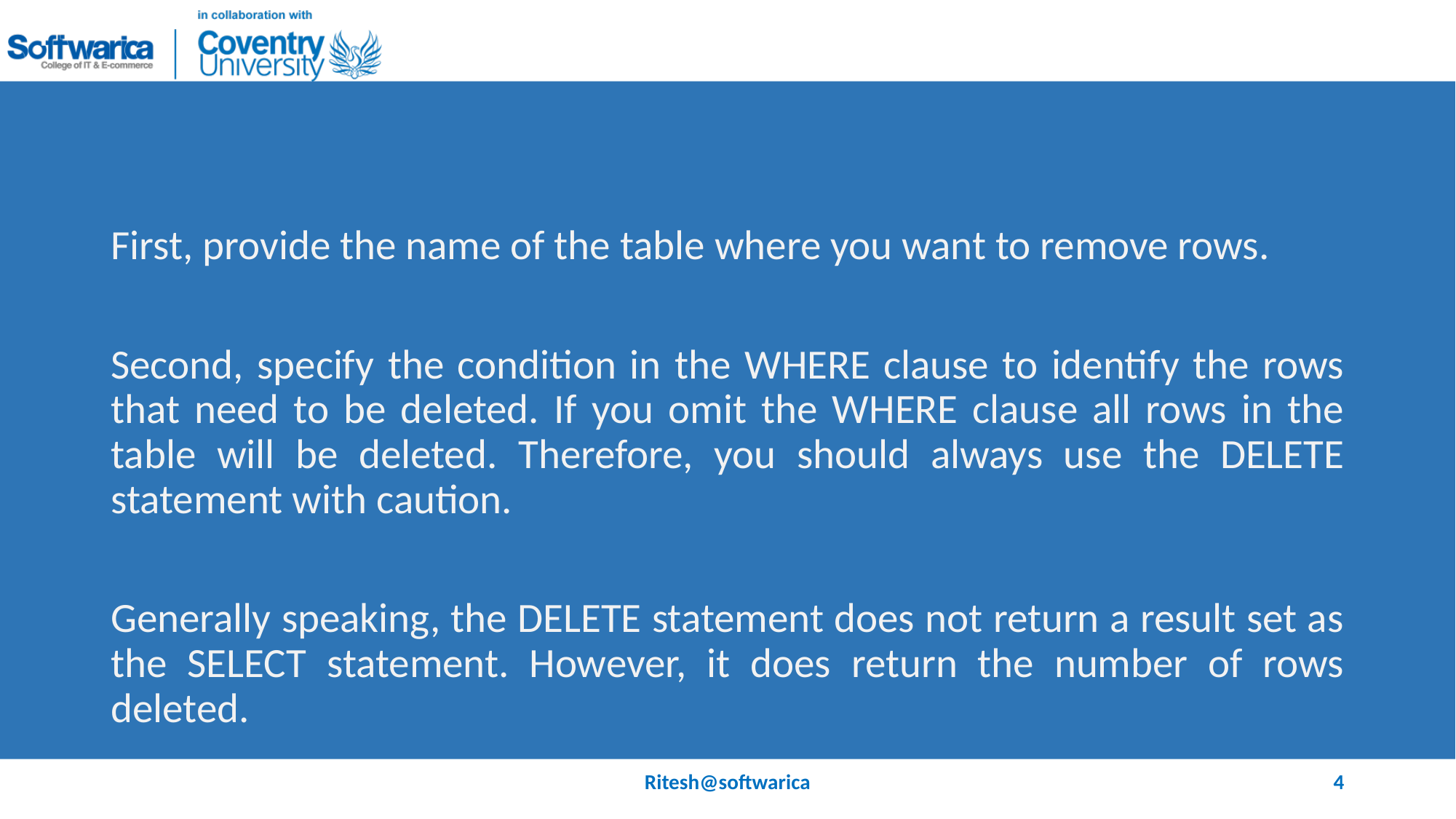

#
First, provide the name of the table where you want to remove rows.

Second, specify the condition in the WHERE clause to identify the rows that need to be deleted. If you omit the WHERE clause all rows in the table will be deleted. Therefore, you should always use the DELETE statement with caution.

Generally speaking, the DELETE statement does not return a result set as the SELECT statement. However, it does return the number of rows deleted.
Ritesh@softwarica
4